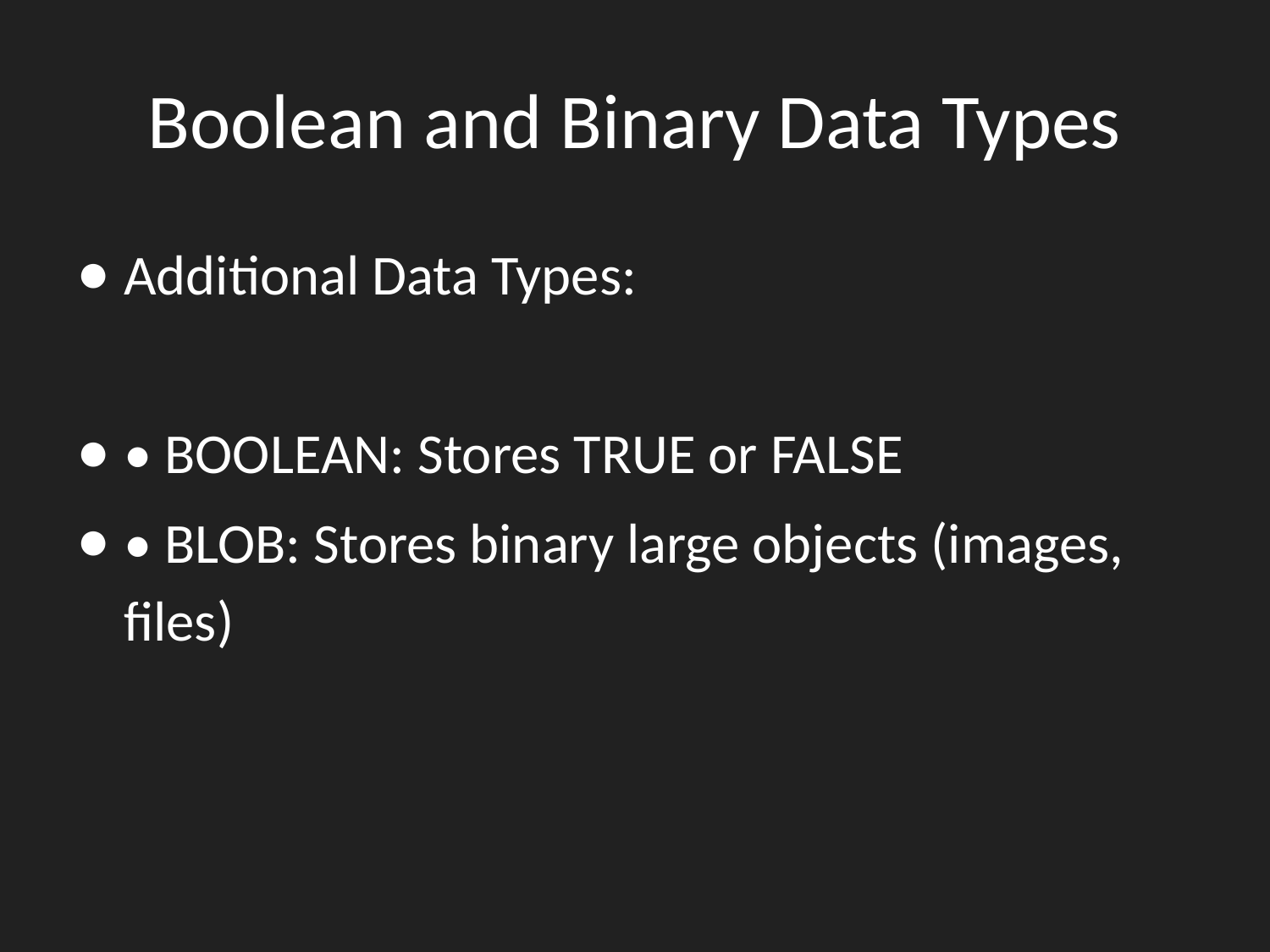

# Boolean and Binary Data Types
Additional Data Types:

• BOOLEAN: Stores TRUE or FALSE
• BLOB: Stores binary large objects (images, files)